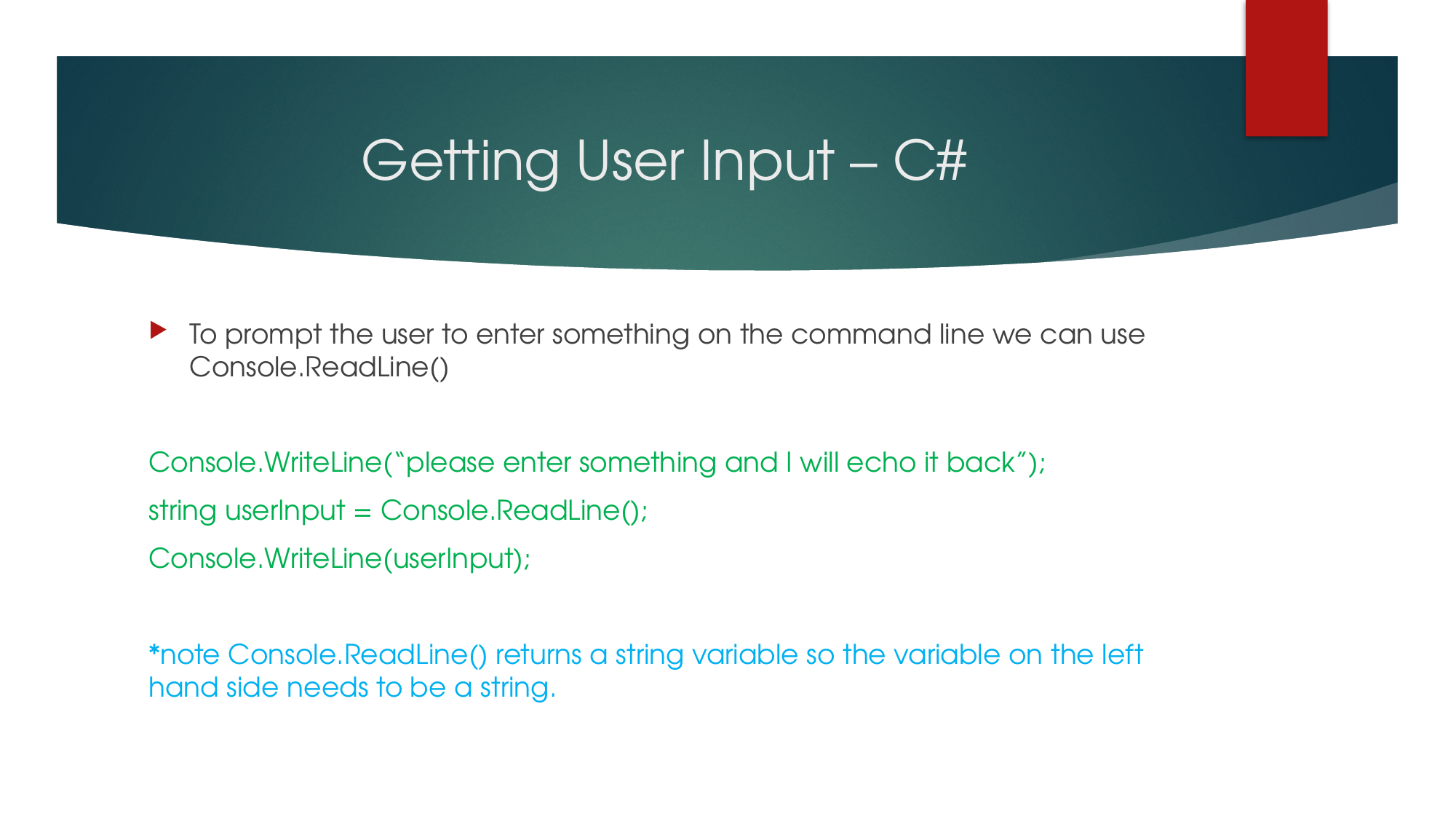

# Getting User Input – C#
To prompt the user to enter something on the command line we can use Console.ReadLine()

Console.WriteLine(“please enter something and I will echo it back”);
string userInput = Console.ReadLine();
Console.WriteLine(userInput);

*note Console.ReadLine() returns a string variable so the variable on the left hand side needs to be a string.